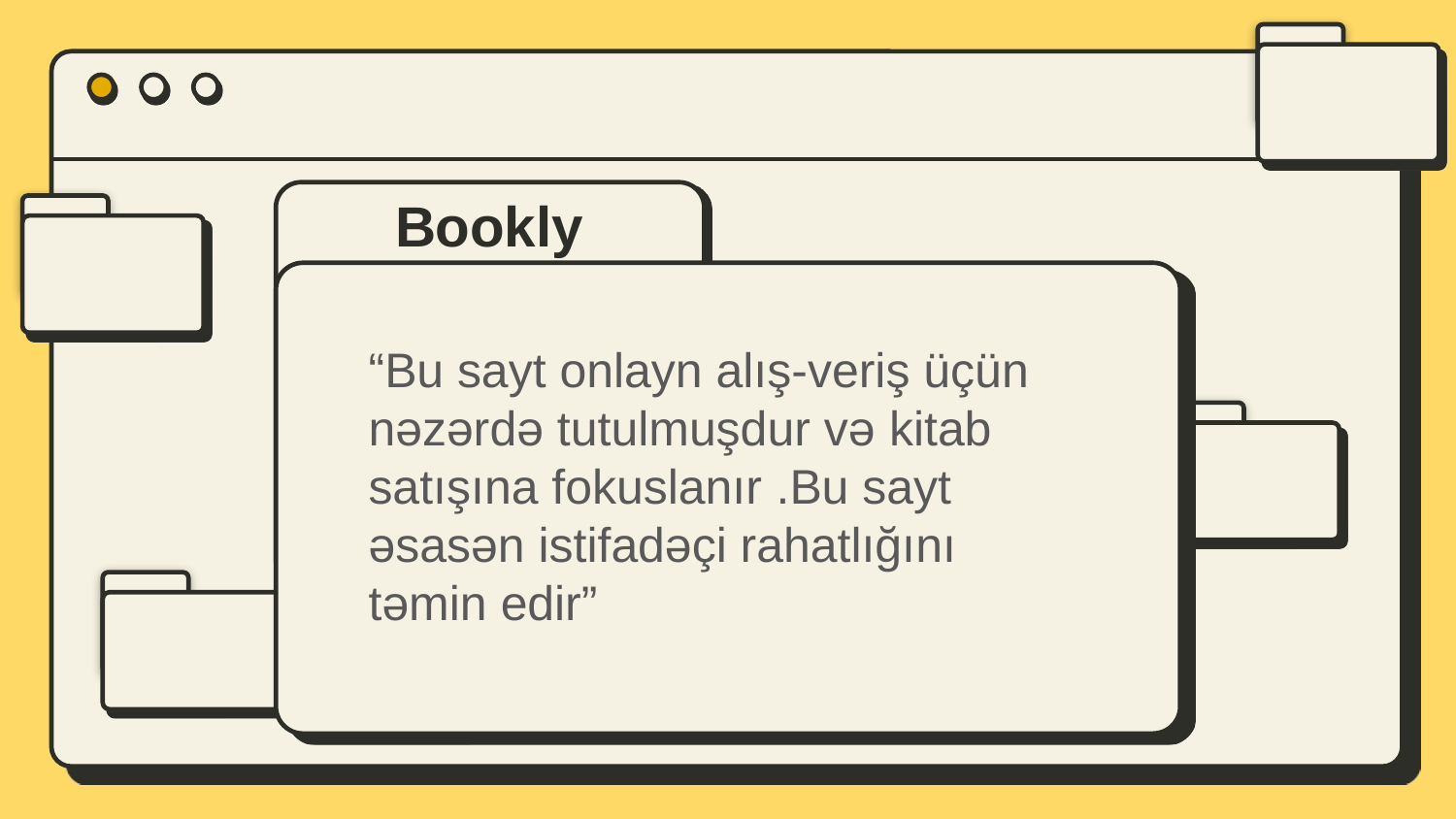

# Bookly

“Bu sayt onlayn alış-veriş üçün nəzərdə tutulmuşdur və kitab satışına fokuslanır .Bu sayt əsasən istifadəçi rahatlığını təmin edir”